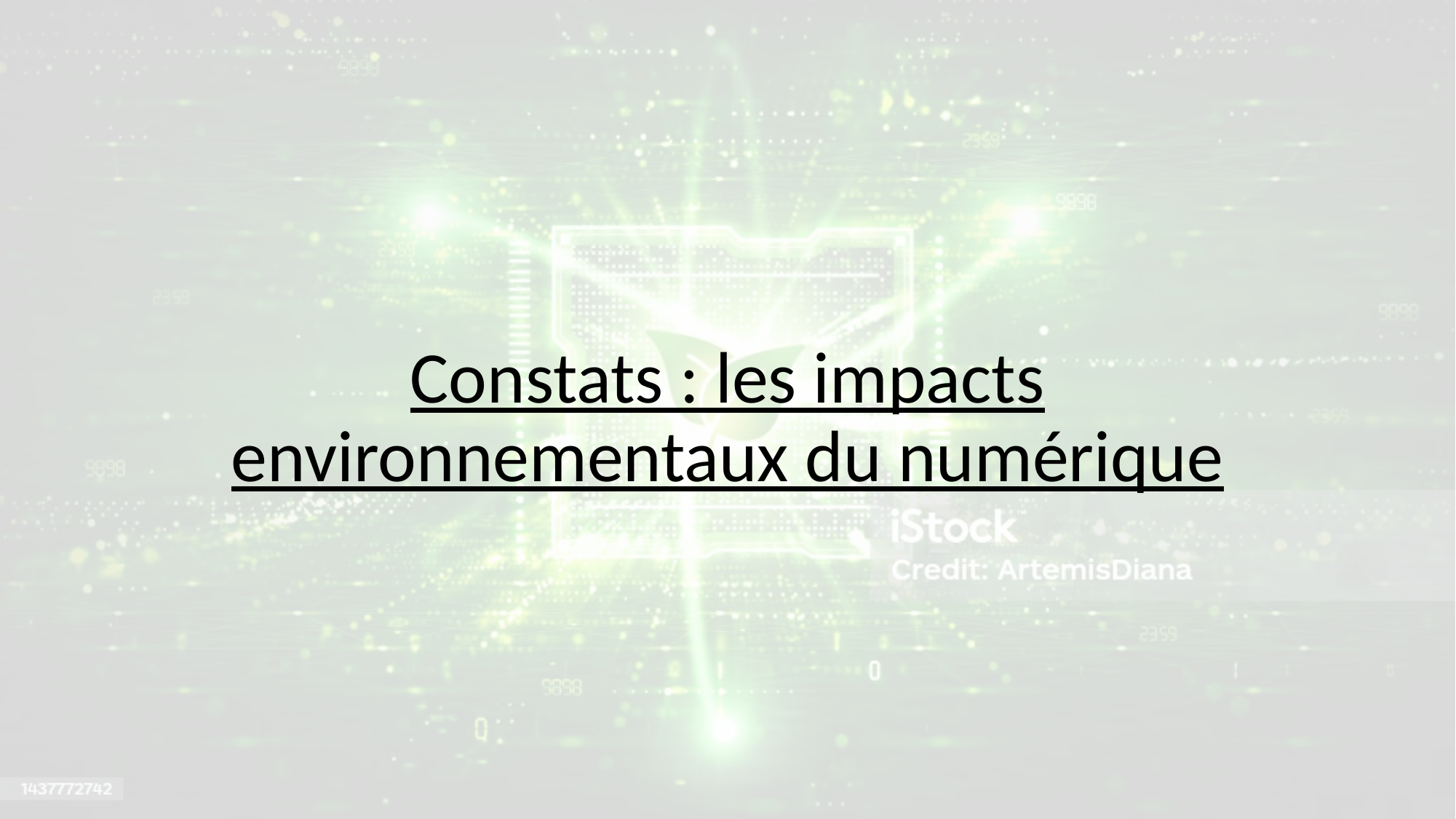

# Constats : les impacts environnementaux du numérique